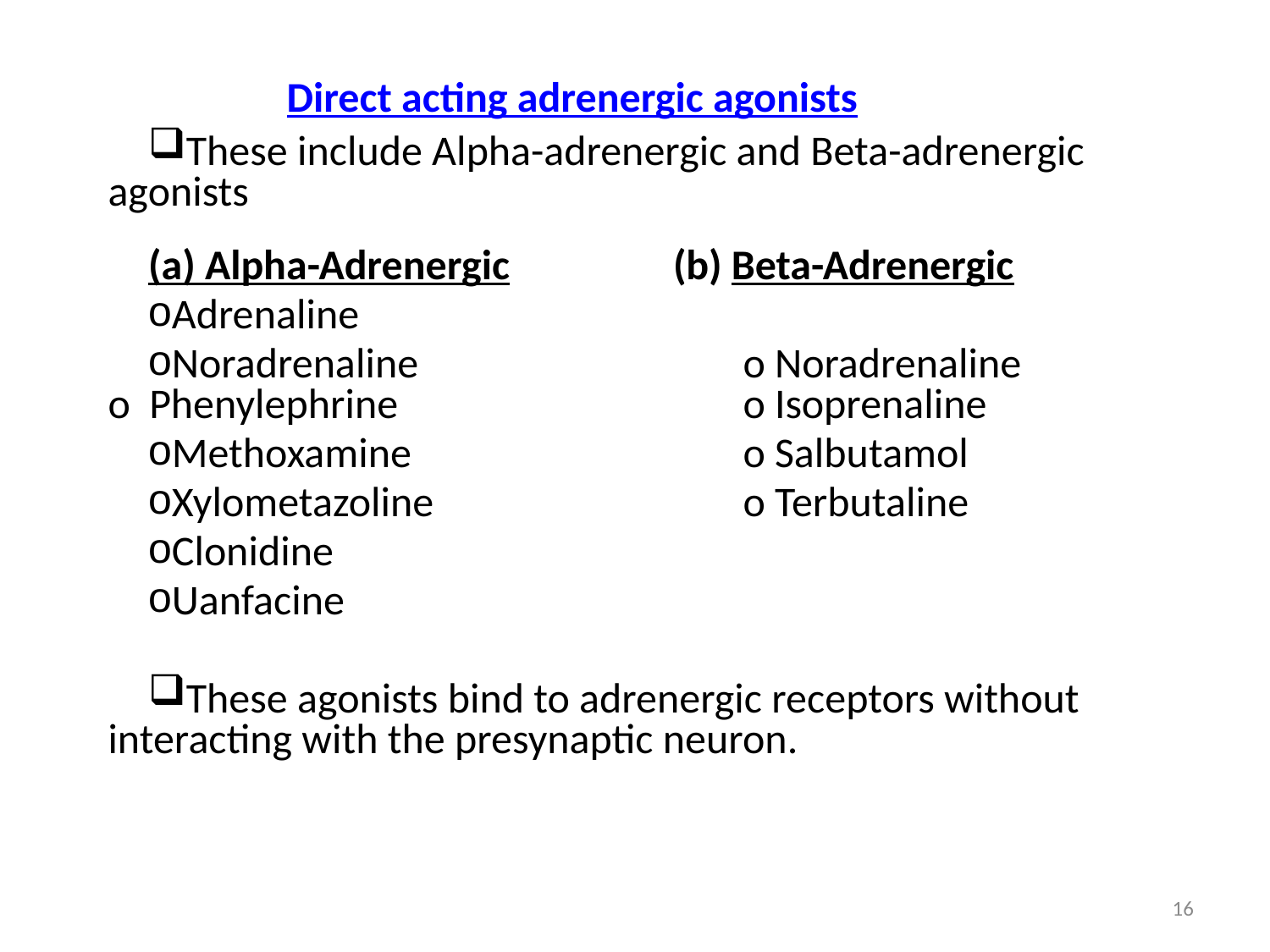

# Direct acting adrenergic agonists
These include Alpha-adrenergic and Beta-adrenergic agonists

(a) Alpha-Adrenergic	      (b) Beta-Adrenergic
Adrenaline
Noradrenaline 			o Noradrenaline 	 o  Phenylephrine 			o Isoprenaline
Methoxamine			o Salbutamol
Xylometazoline			o Terbutaline
Clonidine
Uanfacine

These agonists bind to adrenergic receptors without interacting with the presynaptic neuron.

16